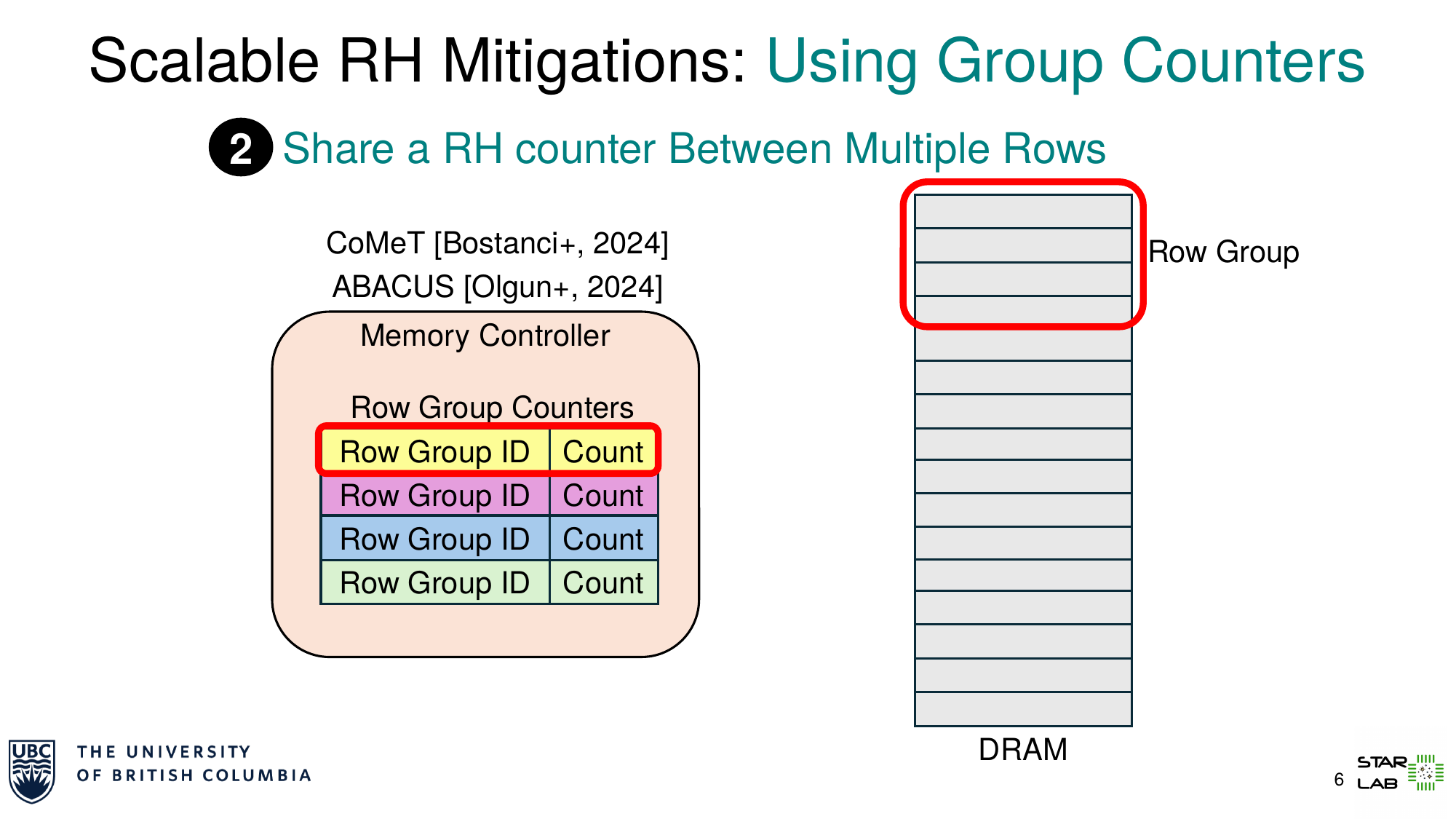

# Scalable RH Mitigations: Using Group Counters
Share a RH counter Between Multiple Rows
2

CoMeT [Bostanci+, 2024]
ABACUS [Olgun+, 2024]
Memory Controller

Row Group Counters
Row Group ID
Count
Row Group ID
Count
Row Group ID
Count
Row Group ID
Count
Row Group

DRAM
6